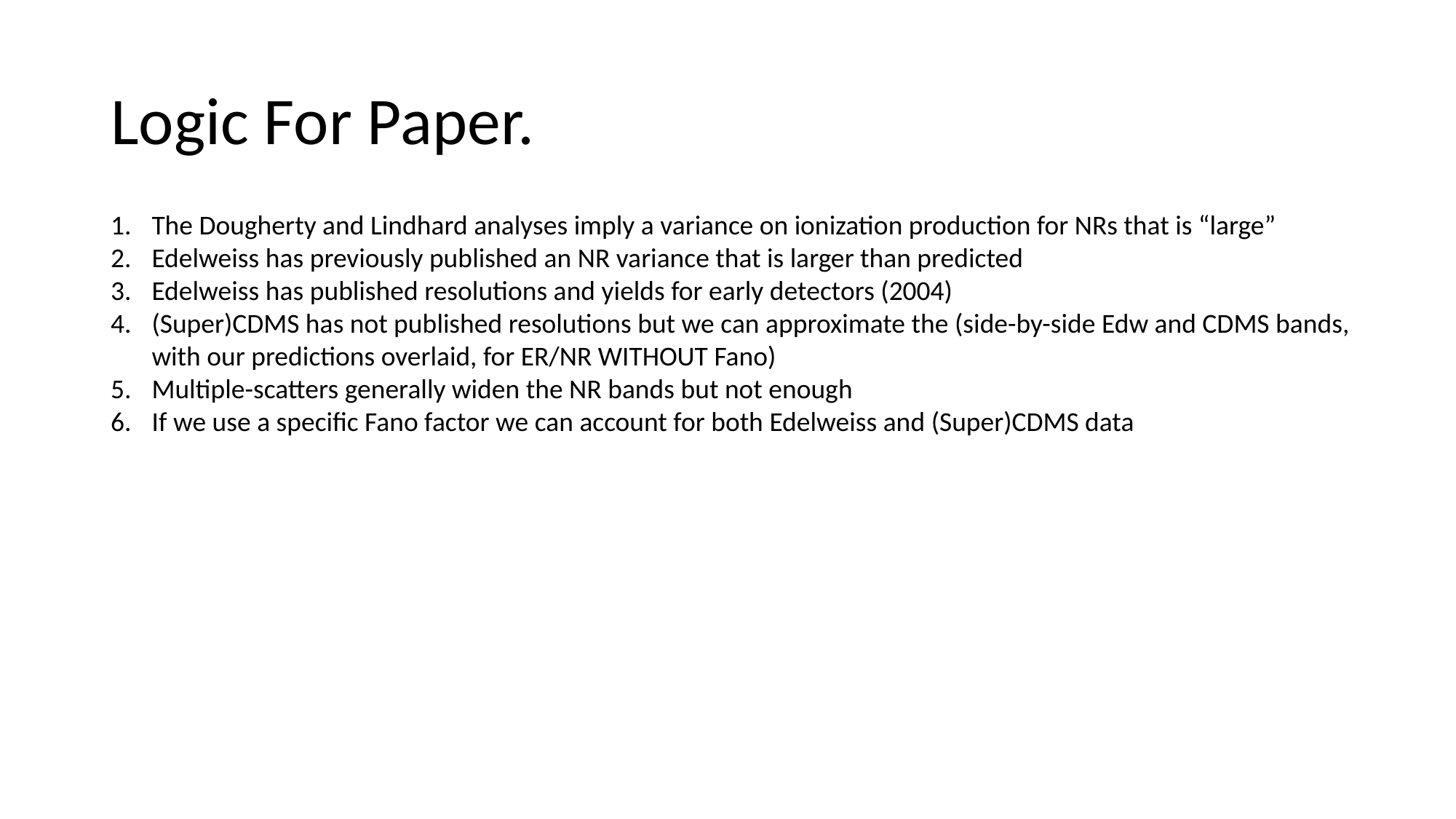

# Logic For Paper.
The Dougherty and Lindhard analyses imply a variance on ionization production for NRs that is “large”
Edelweiss has previously published an NR variance that is larger than predicted
Edelweiss has published resolutions and yields for early detectors (2004)
(Super)CDMS has not published resolutions but we can approximate the (side-by-side Edw and CDMS bands, with our predictions overlaid, for ER/NR WITHOUT Fano)
Multiple-scatters generally widen the NR bands but not enough
If we use a specific Fano factor we can account for both Edelweiss and (Super)CDMS data